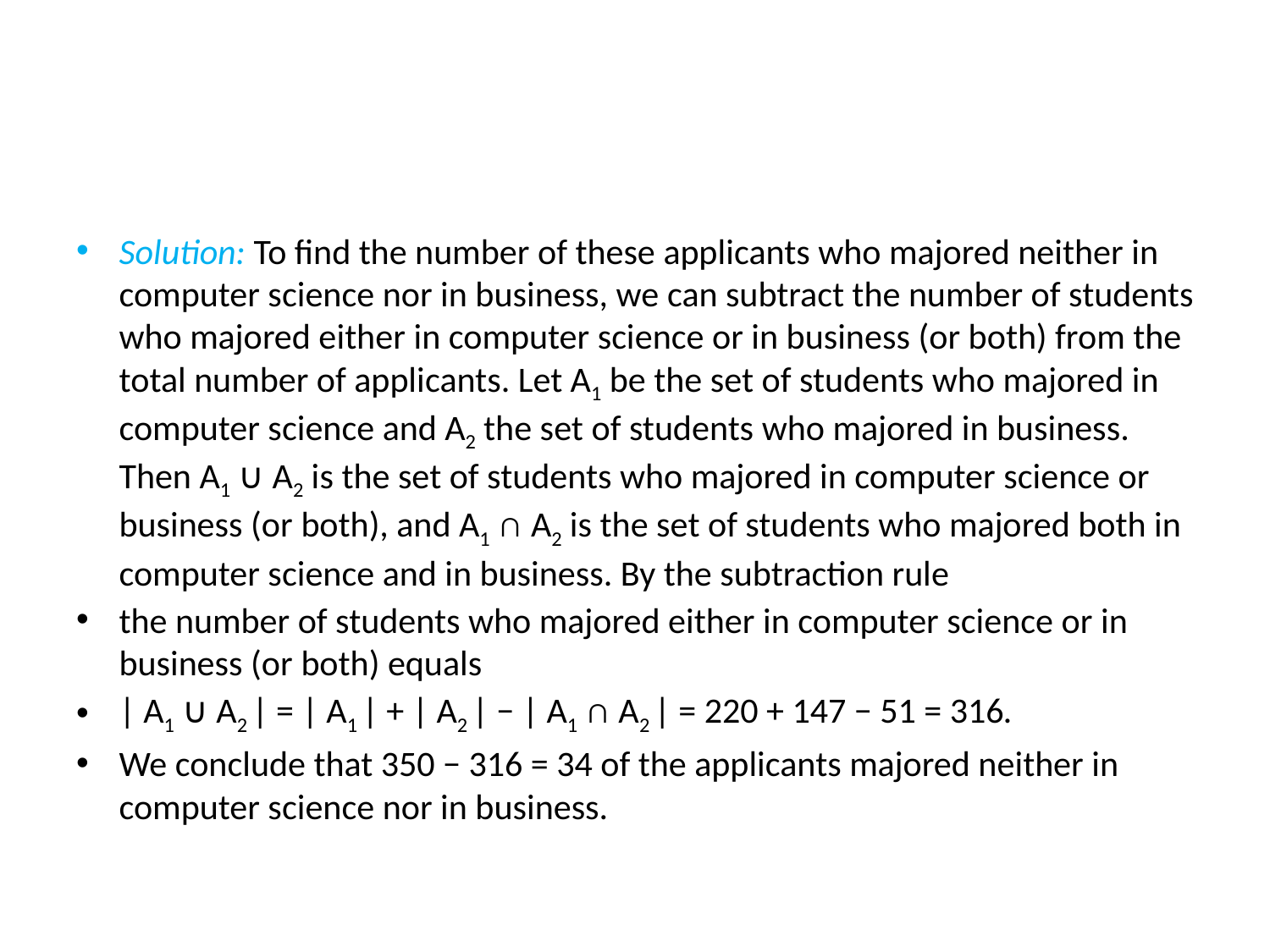

#
Solution: To find the number of these applicants who majored neither in computer science nor in business, we can subtract the number of students who majored either in computer science or in business (or both) from the total number of applicants. Let A1 be the set of students who majored in computer science and A2 the set of students who majored in business. Then A1 ∪ A2 is the set of students who majored in computer science or business (or both), and A1 ∩ A2 is the set of students who majored both in computer science and in business. By the subtraction rule
the number of students who majored either in computer science or in business (or both) equals
| A1 ∪ A2 | = | A1 | + | A2 | − | A1 ∩ A2 | = 220 + 147 − 51 = 316.
We conclude that 350 − 316 = 34 of the applicants majored neither in computer science nor in business.